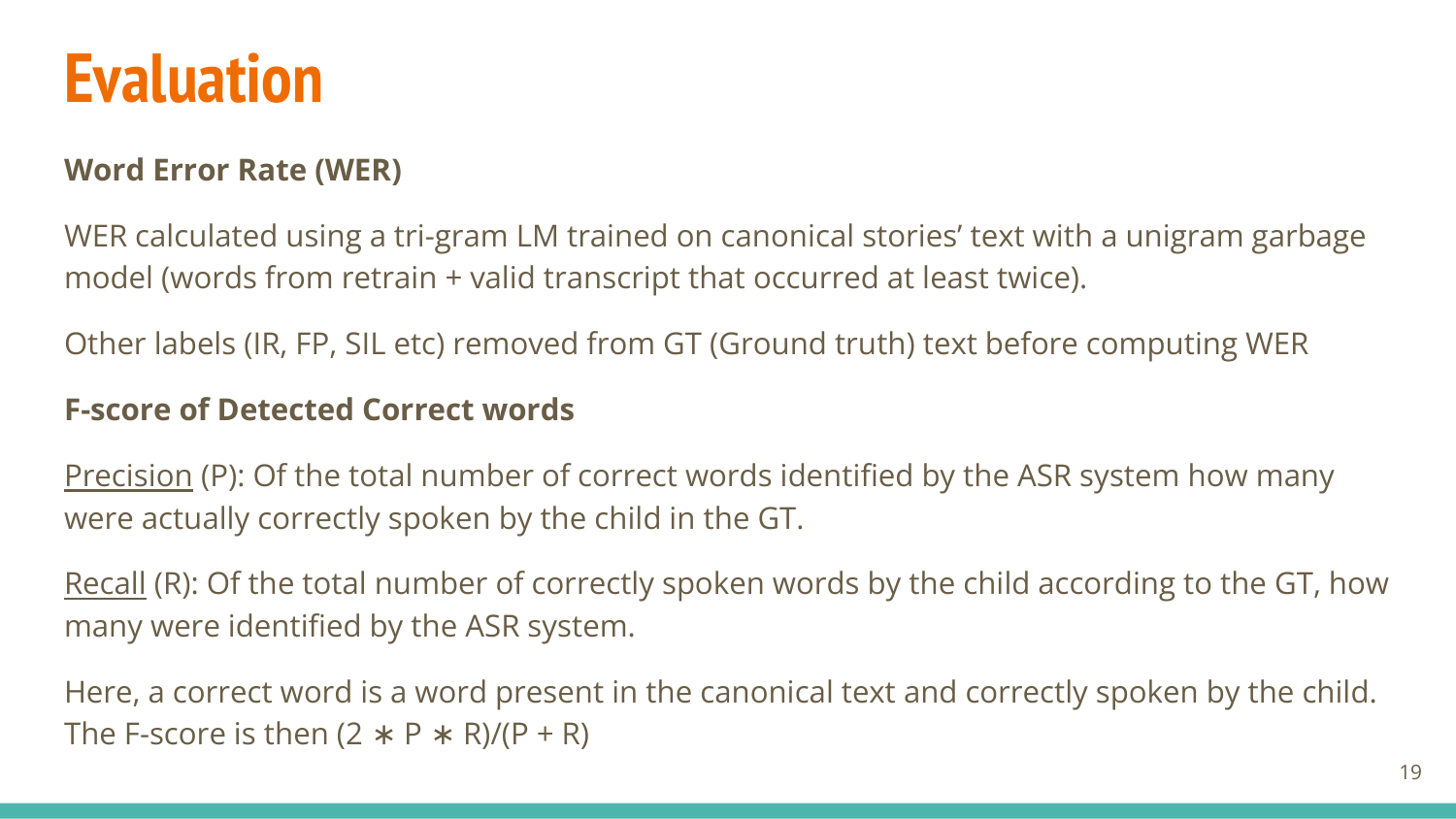

# Evaluation
Word Error Rate (WER)
WER calculated using a tri-gram LM trained on canonical stories’ text with a unigram garbage model (words from retrain + valid transcript that occurred at least twice).
Other labels (IR, FP, SIL etc) removed from GT (Ground truth) text before computing WER
F-score of Detected Correct words
Precision (P): Of the total number of correct words identified by the ASR system how many were actually correctly spoken by the child in the GT.
Recall (R): Of the total number of correctly spoken words by the child according to the GT, how many were identified by the ASR system.
Here, a correct word is a word present in the canonical text and correctly spoken by the child. The F-score is then (2 ∗ P ∗ R)/(P + R)
19